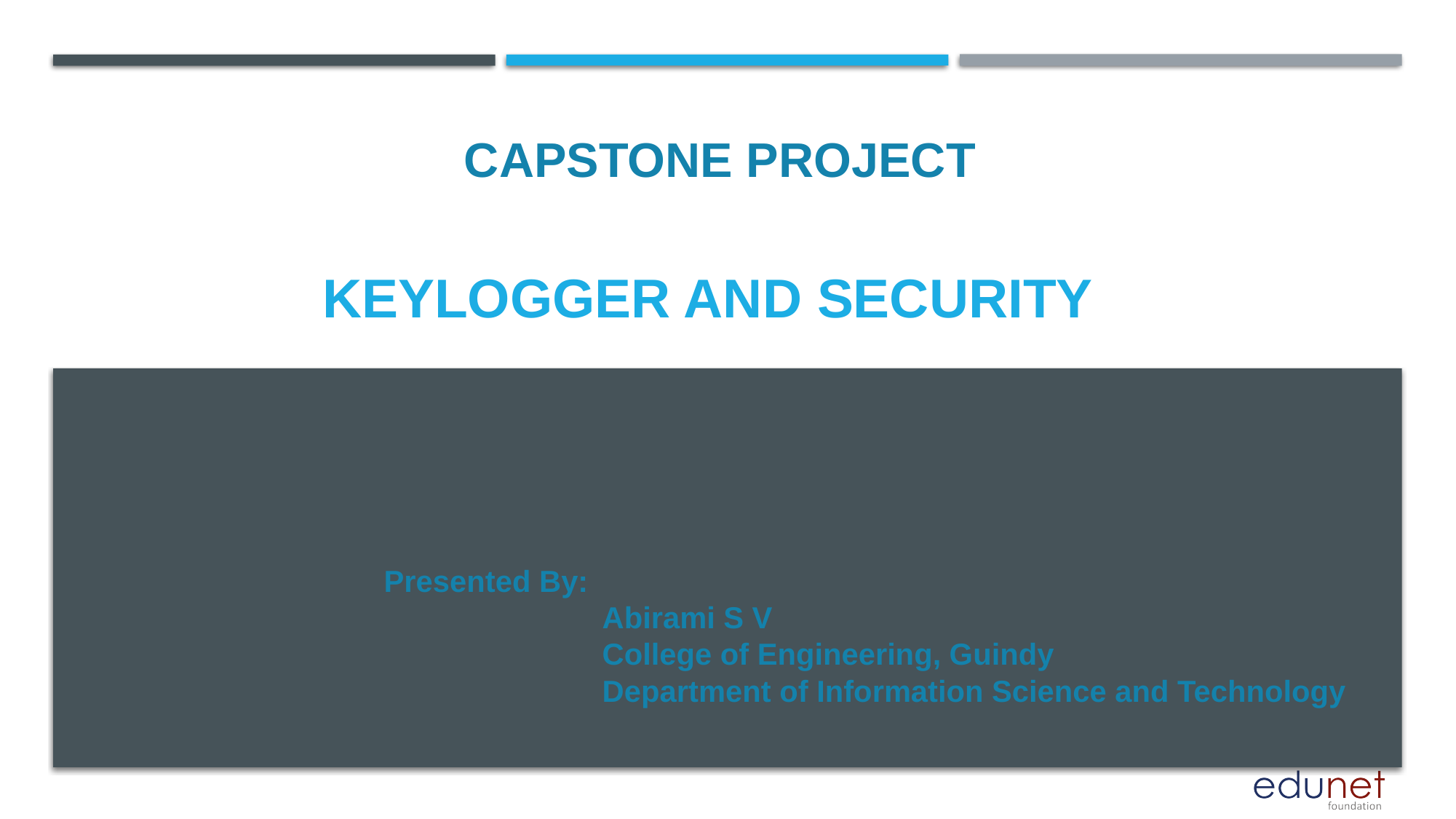

CAPSTONE PROJECT
# KEYLOGGER AND SECURITY
Presented By:
Abirami S V
College of Engineering, Guindy
Department of Information Science and Technology